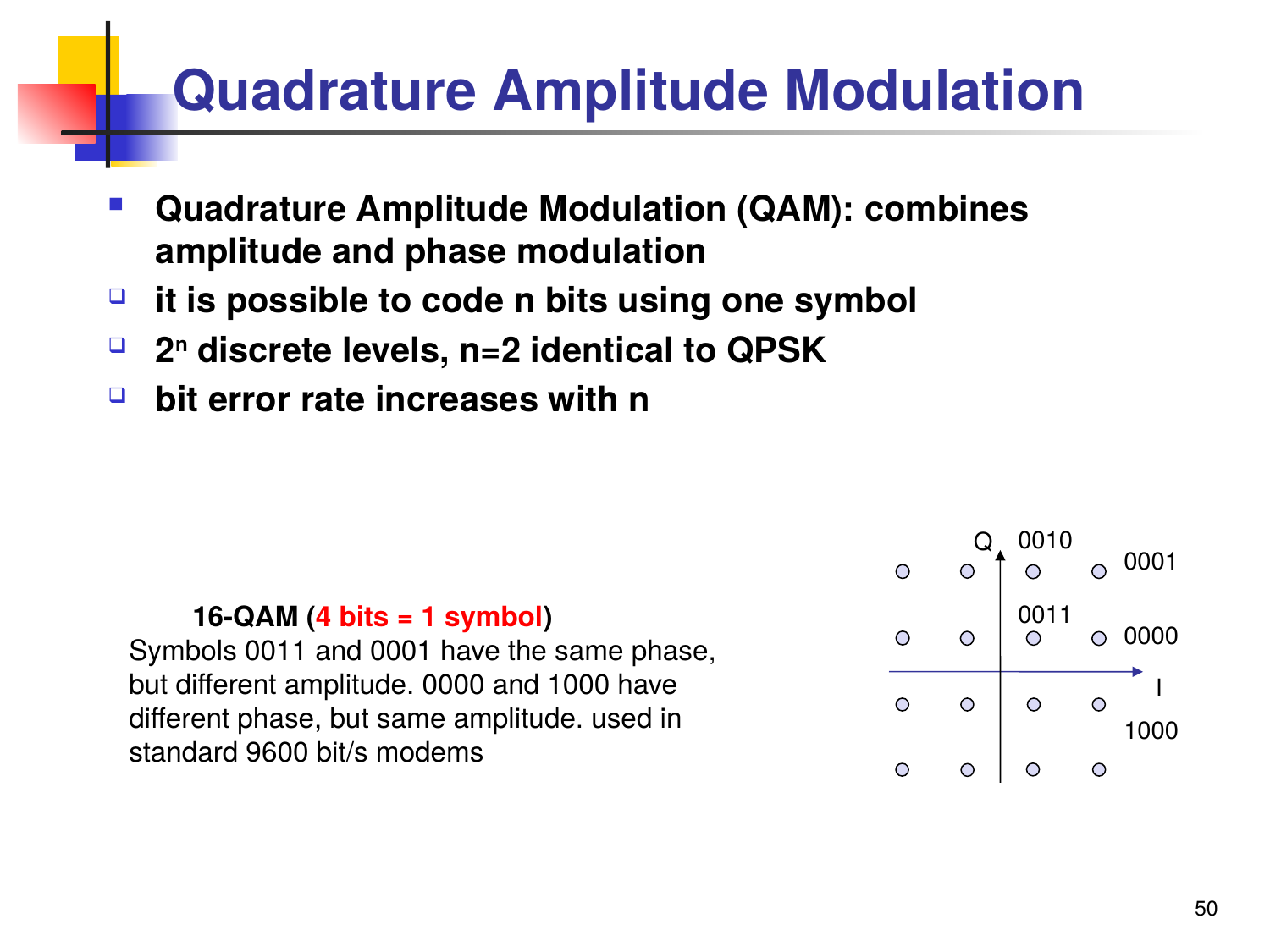

# Quadrature Amplitude Modulation
Quadrature Amplitude Modulation (QAM): combines amplitude and phase modulation
it is possible to code n bits using one symbol
2n discrete levels, n=2 identical to QPSK
bit error rate increases with n
0010
Q
0001

16-QAM (4 bits = 1 symbol)
Symbols 0011 and 0001 have the same phase, but different amplitude. 0000 and 1000 have different phase, but same amplitude. used in standard 9600 bit/s modems

0011
0000

I

1000

50